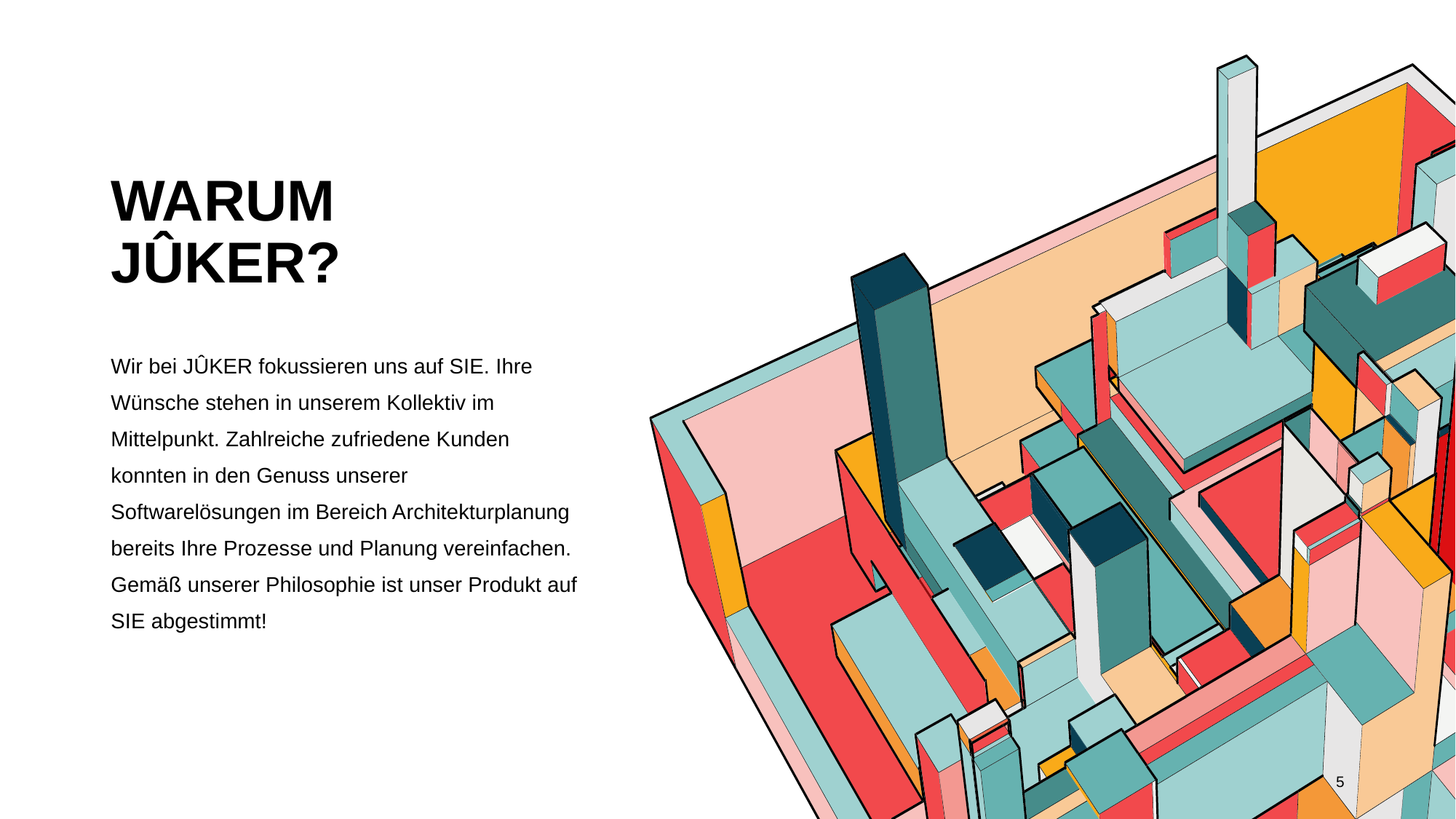

# Warum JÛKER?
Wir bei JÛKER fokussieren uns auf SIE. Ihre Wünsche stehen in unserem Kollektiv im Mittelpunkt. Zahlreiche zufriedene Kunden konnten in den Genuss unserer  Softwarelösungen im Bereich Architekturplanung bereits Ihre Prozesse und Planung vereinfachen. Gemäß unserer Philosophie ist unser Produkt auf SIE abgestimmt!
5